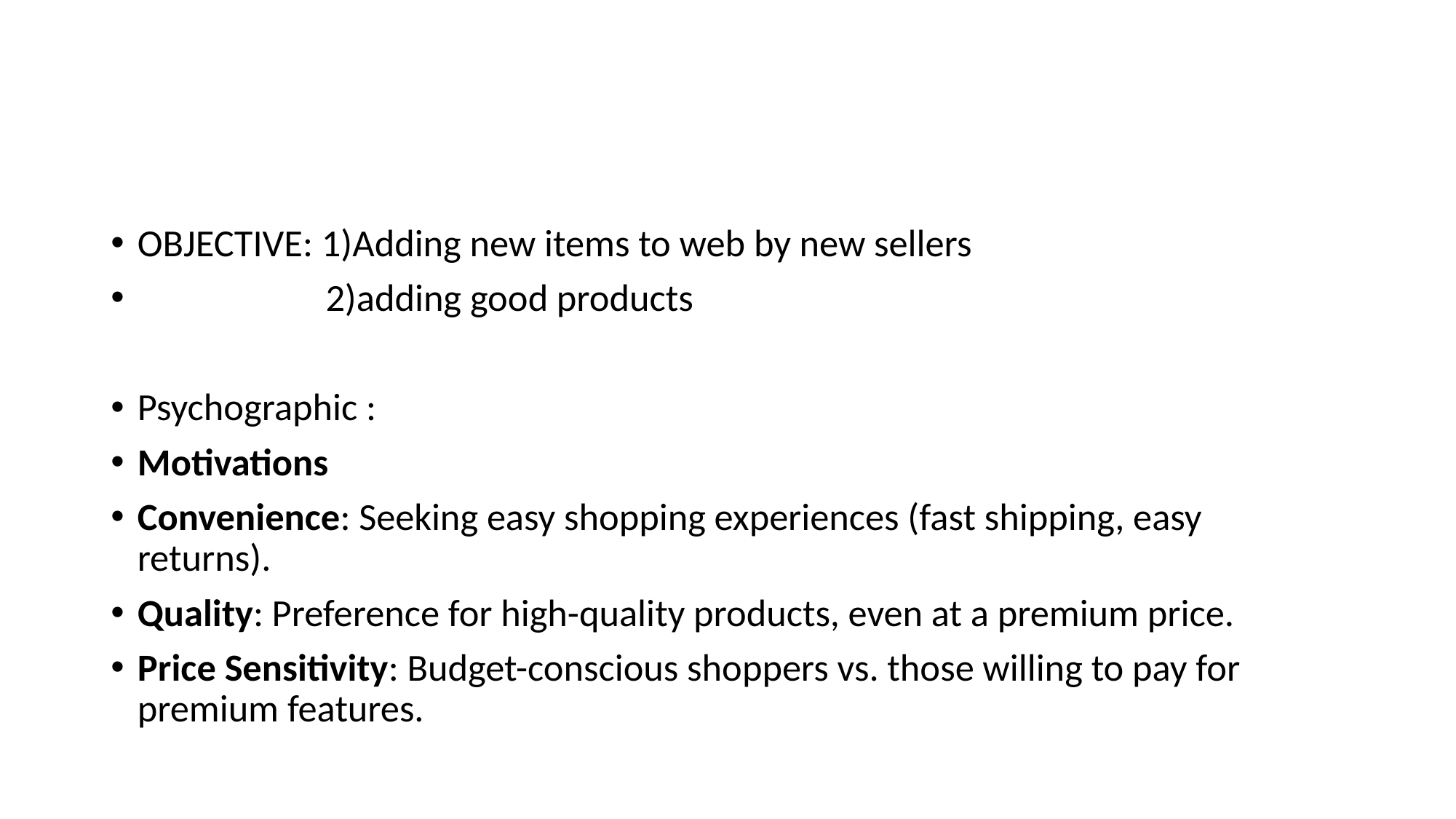

#
OBJECTIVE: 1)Adding new items to web by new sellers
                      2)adding good products

Psychographic :
Motivations
Convenience: Seeking easy shopping experiences (fast shipping, easy returns).
Quality: Preference for high-quality products, even at a premium price.
Price Sensitivity: Budget-conscious shoppers vs. those willing to pay for premium features.